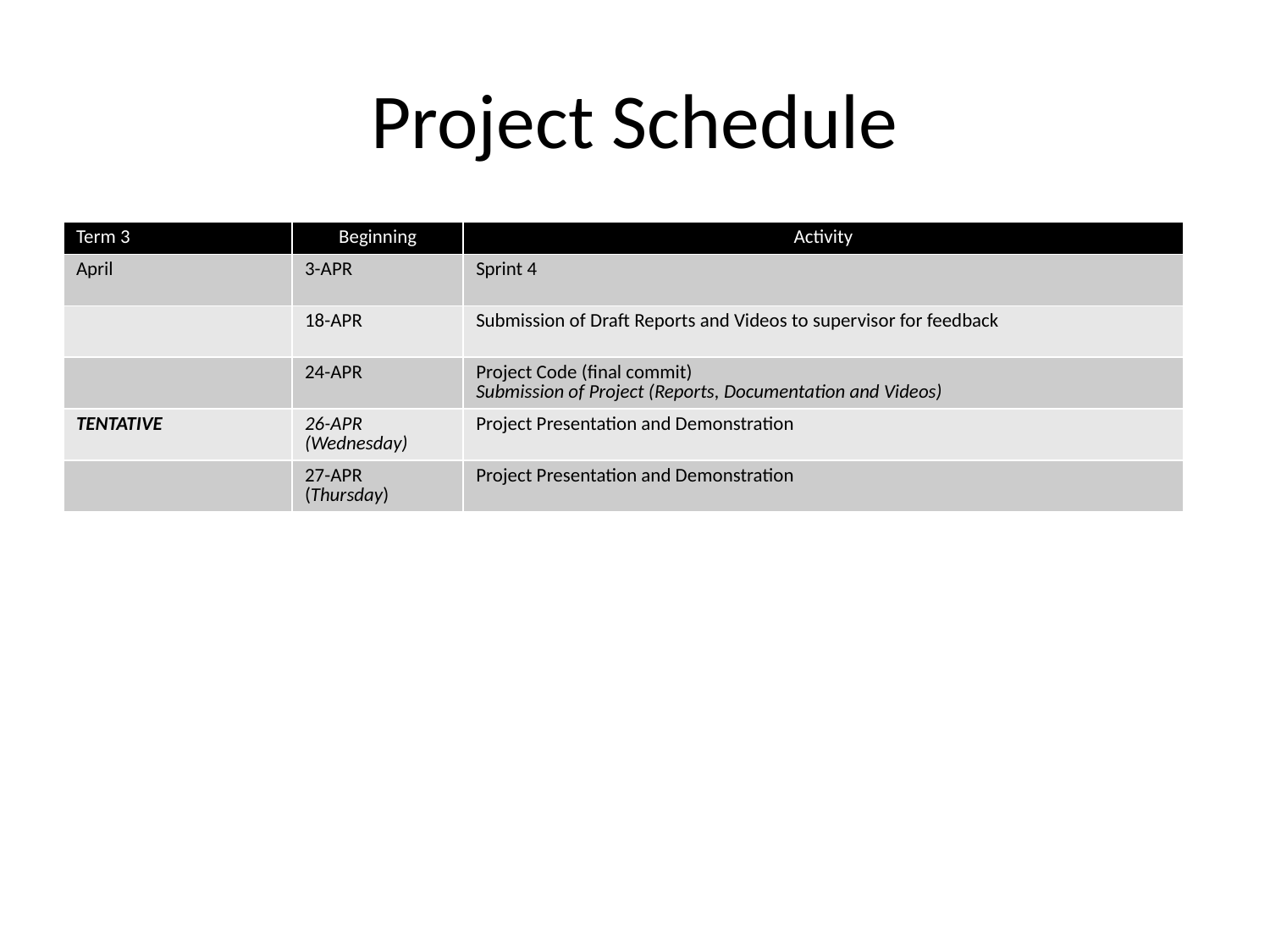

# Project Schedule
| Term 3 | Beginning | Activity |
| --- | --- | --- |
| April | 3-APR | Sprint 4 |
|  | 18-APR | Submission of Draft Reports and Videos to supervisor for feedback |
|  | 24-APR | Project Code (final commit) Submission of Project (Reports, Documentation and Videos) |
| TENTATIVE | 26-APR (Wednesday) | Project Presentation and Demonstration |
|  | 27-APR (Thursday) | Project Presentation and Demonstration |